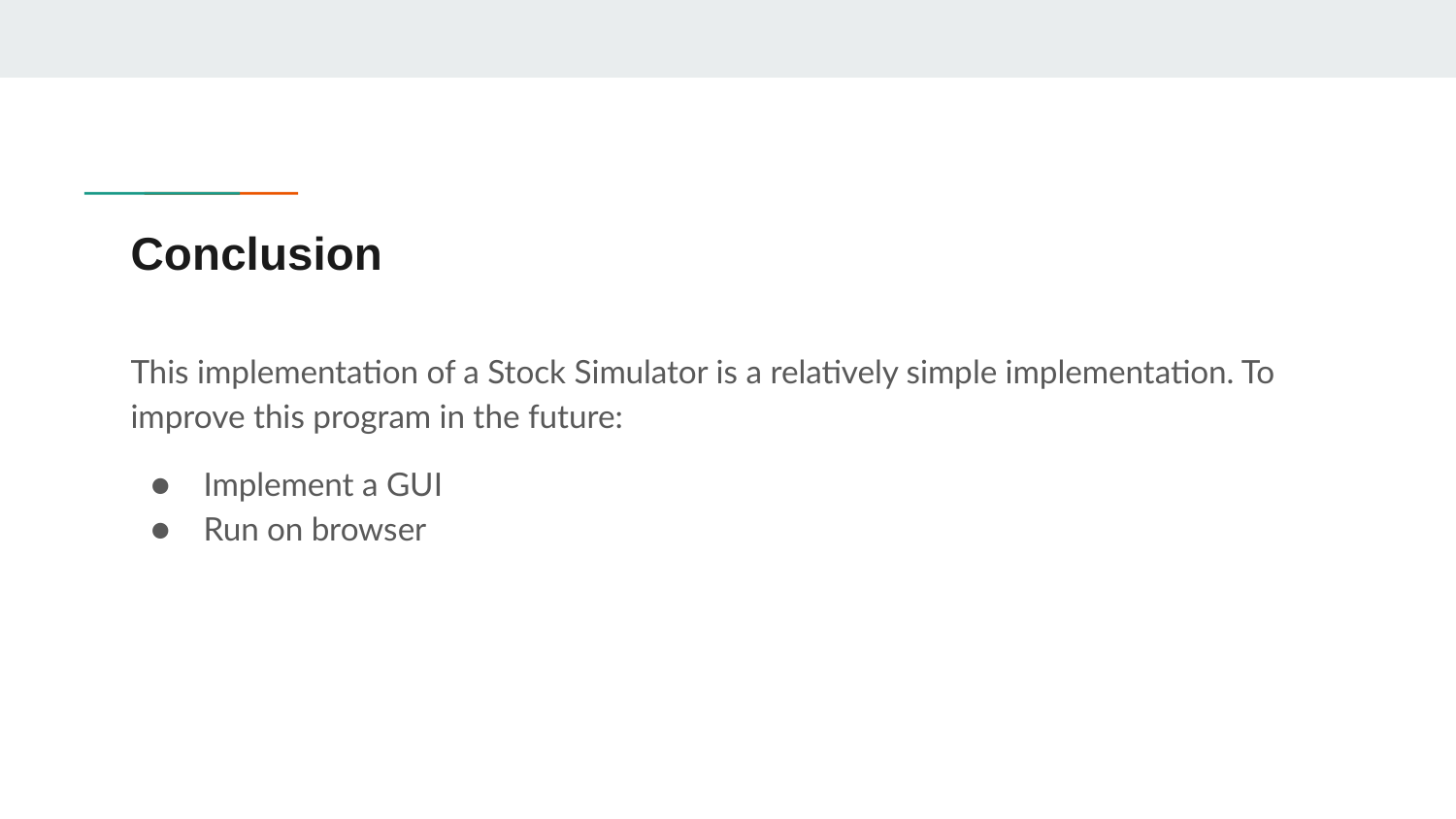

# Conclusion
This implementation of a Stock Simulator is a relatively simple implementation. To improve this program in the future:
Implement a GUI
Run on browser